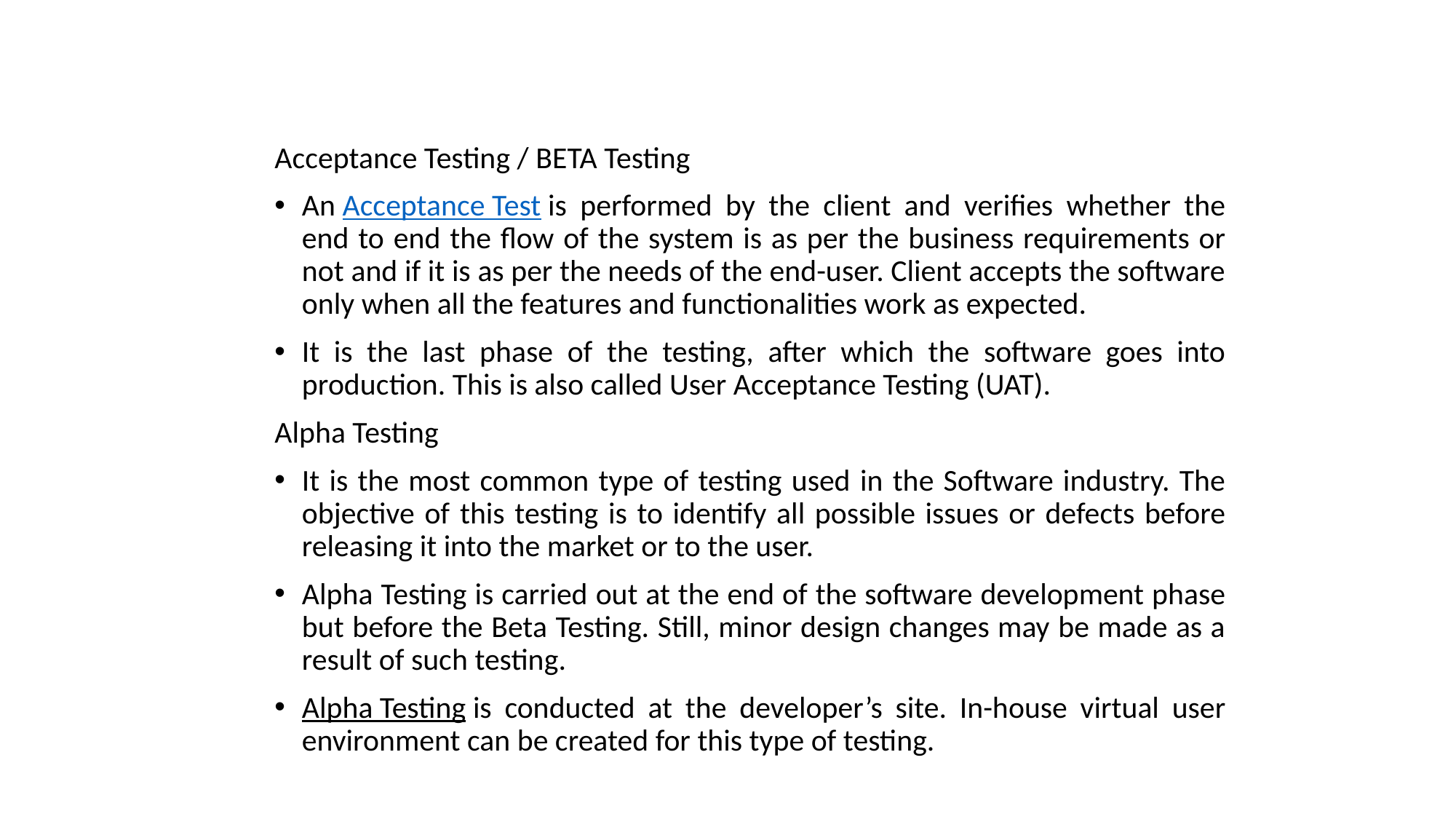

Acceptance Testing / BETA Testing
An Acceptance Test is performed by the client and verifies whether the end to end the flow of the system is as per the business requirements or not and if it is as per the needs of the end-user. Client accepts the software only when all the features and functionalities work as expected.
It is the last phase of the testing, after which the software goes into production. This is also called User Acceptance Testing (UAT).
Alpha Testing
It is the most common type of testing used in the Software industry. The objective of this testing is to identify all possible issues or defects before releasing it into the market or to the user.
Alpha Testing is carried out at the end of the software development phase but before the Beta Testing. Still, minor design changes may be made as a result of such testing.
Alpha Testing is conducted at the developer’s site. In-house virtual user environment can be created for this type of testing.